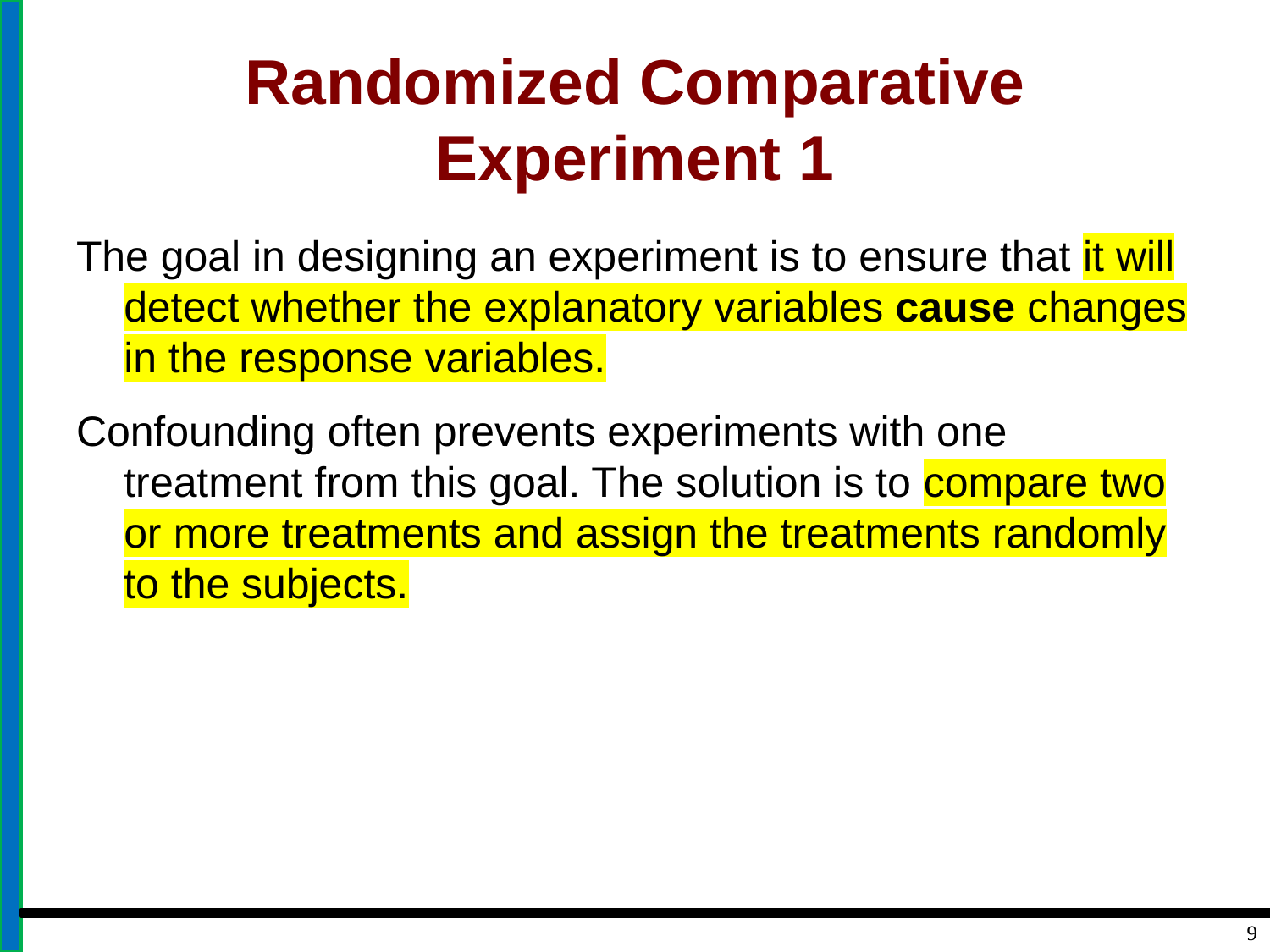

# Randomized Comparative Experiment 1
The goal in designing an experiment is to ensure that it will detect whether the explanatory variables cause changes in the response variables.
Confounding often prevents experiments with one treatment from this goal. The solution is to compare two or more treatments and assign the treatments randomly to the subjects.